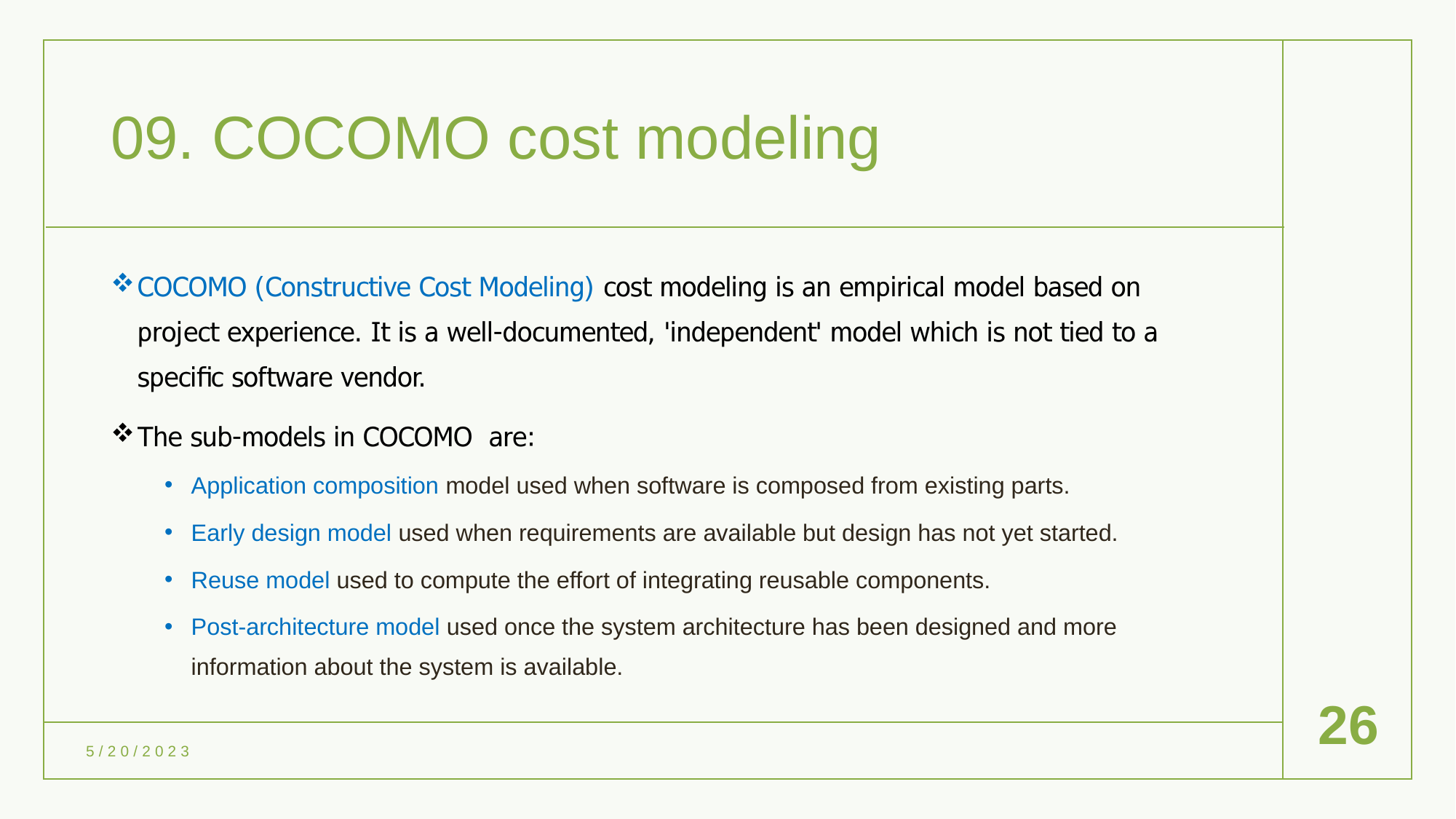

# 09. COCOMO cost modeling
COCOMO (Constructive Cost Modeling) cost modeling is an empirical model based on project experience. It is a well-documented, 'independent' model which is not tied to a specific software vendor.
The sub-models in COCOMO  are:
Application composition model used when software is composed from existing parts.
Early design model used when requirements are available but design has not yet started.
Reuse model used to compute the effort of integrating reusable components.
Post-architecture model used once the system architecture has been designed and more information about the system is available.

26
5/20/2023